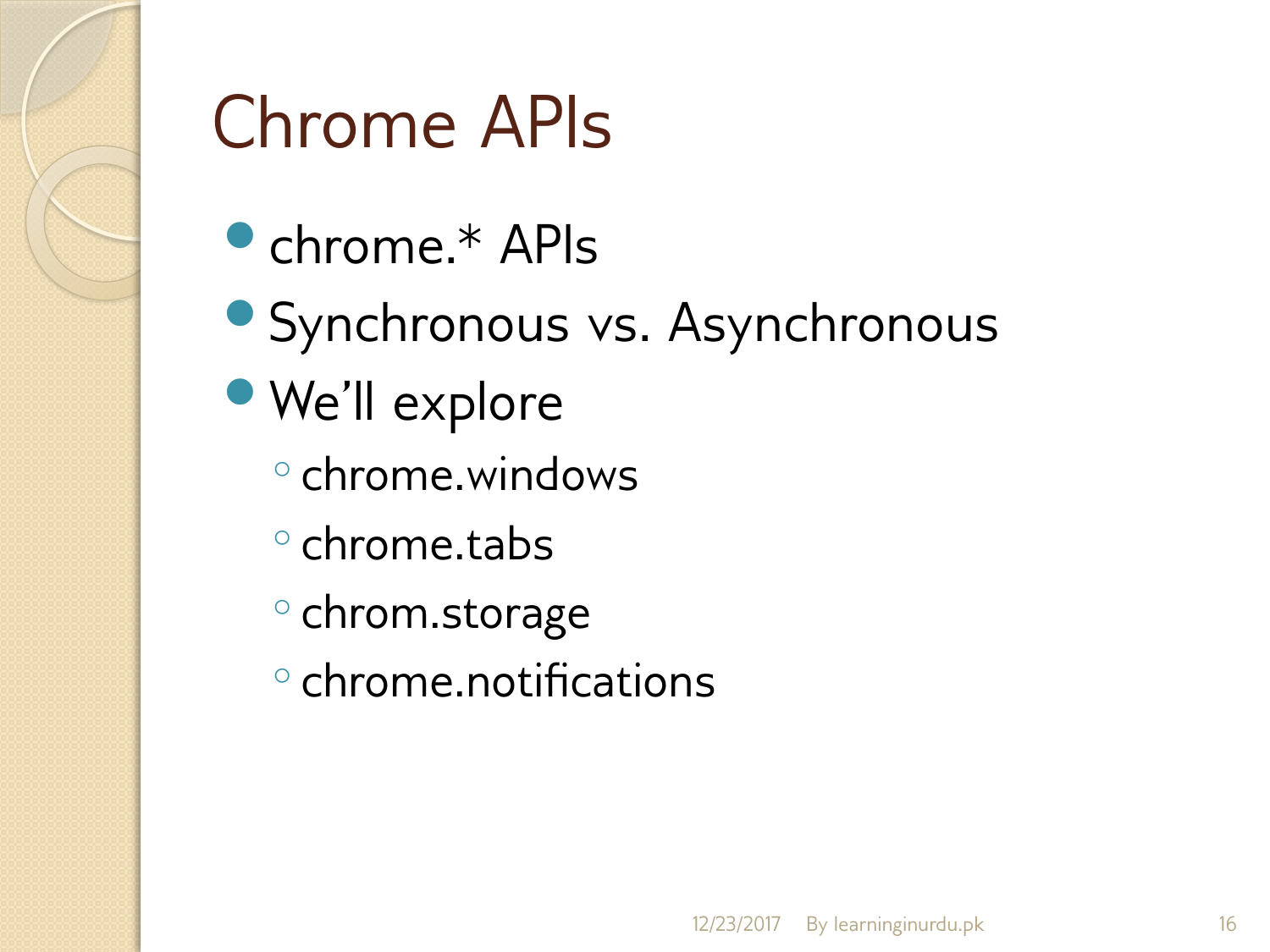

# Chrome APIs
chrome.* APIs
Synchronous vs. Asynchronous
We’ll explore
chrome.windows
chrome.tabs
chrom.storage
chrome.notifications
12/23/2017
By learninginurdu.pk
16